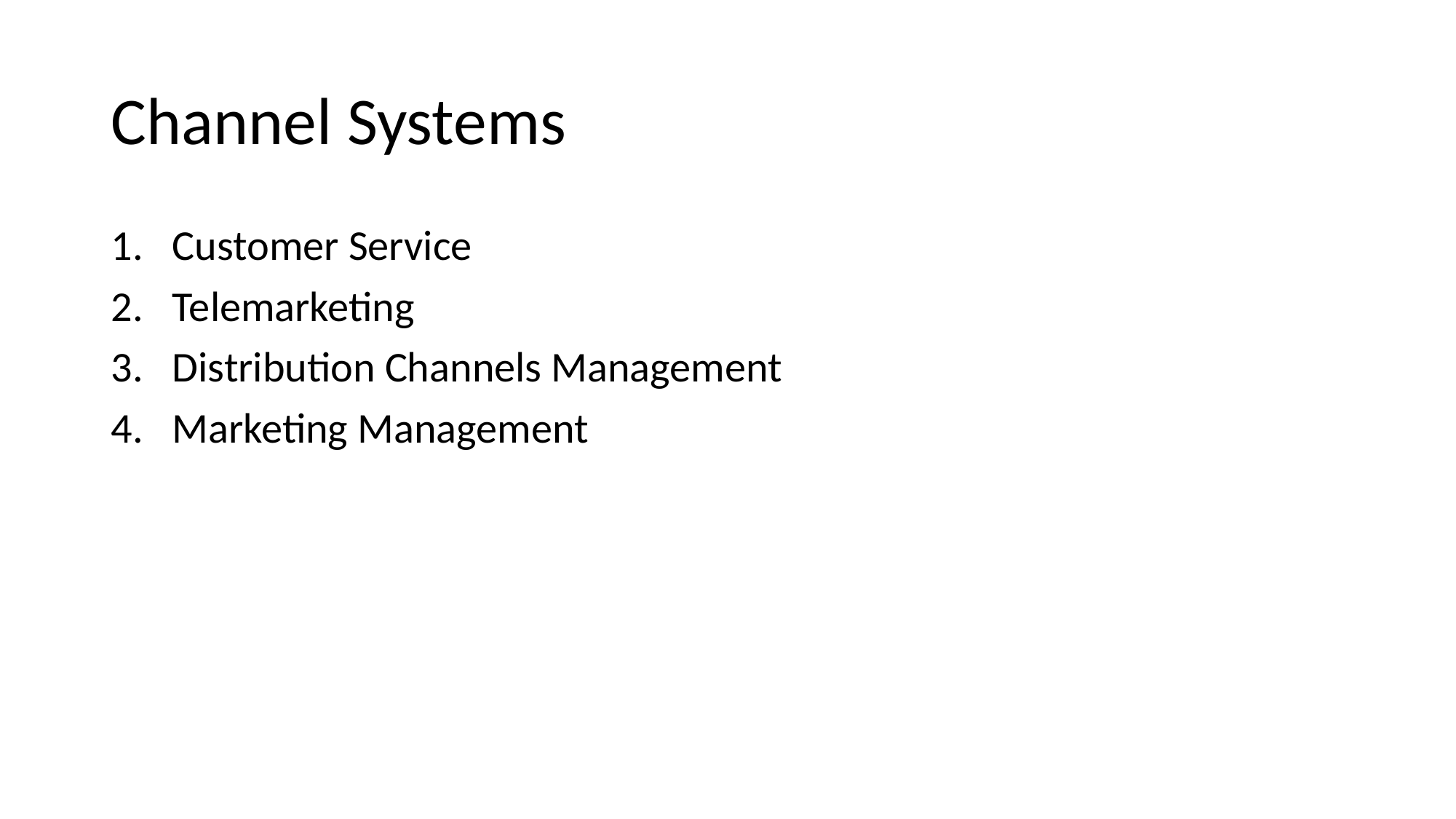

# Channel Systems
Customer Service
Telemarketing
Distribution Channels Management
Marketing Management